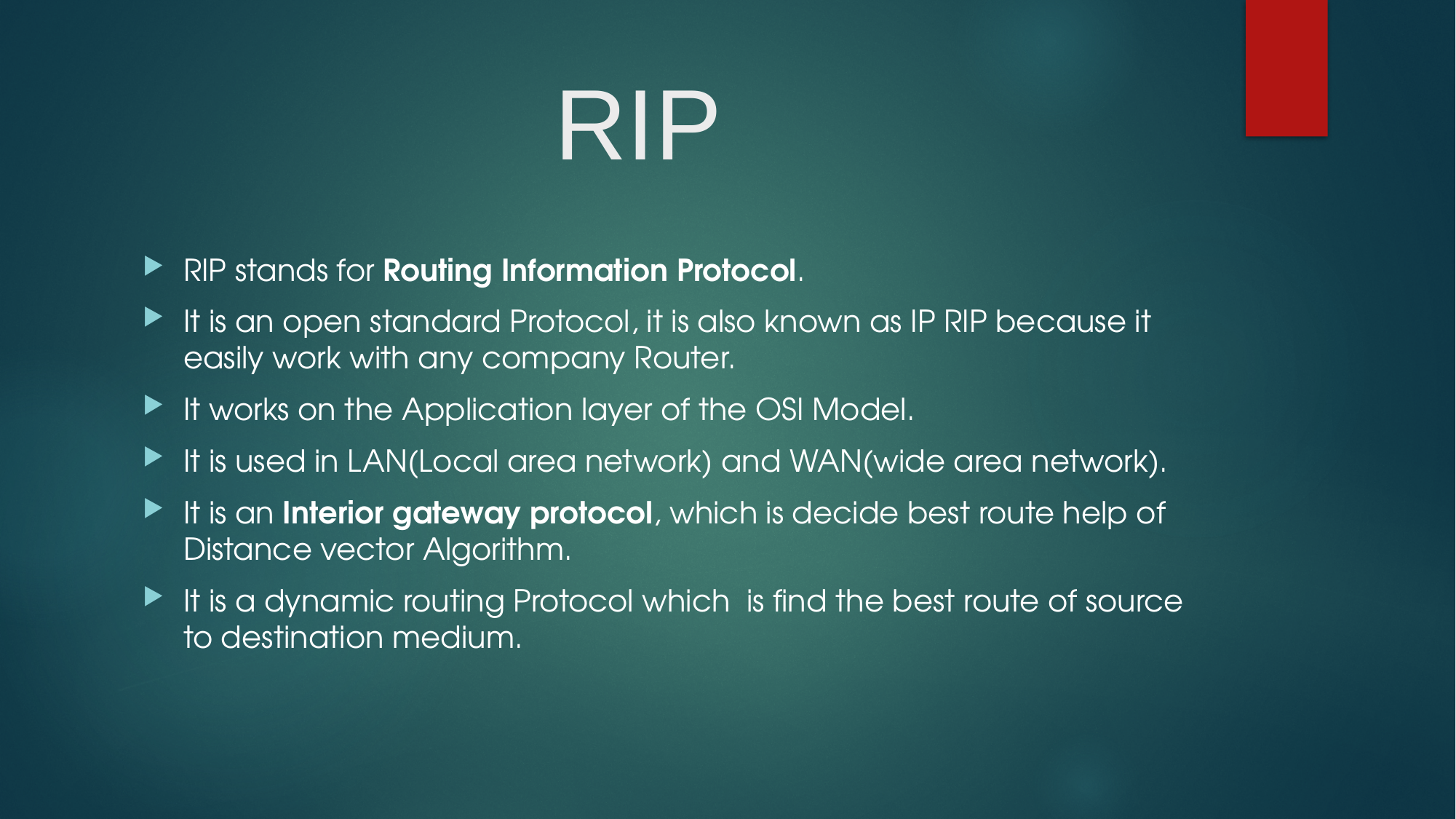

# RIP
RIP stands for Routing Information Protocol.
It is an open standard Protocol, it is also known as IP RIP because it easily work with any company Router.
It works on the Application layer of the OSI Model.
It is used in LAN(Local area network) and WAN(wide area network).
It is an Interior gateway protocol, which is decide best route help of Distance vector Algorithm.
It is a dynamic routing Protocol which  is find the best route of source to destination medium.